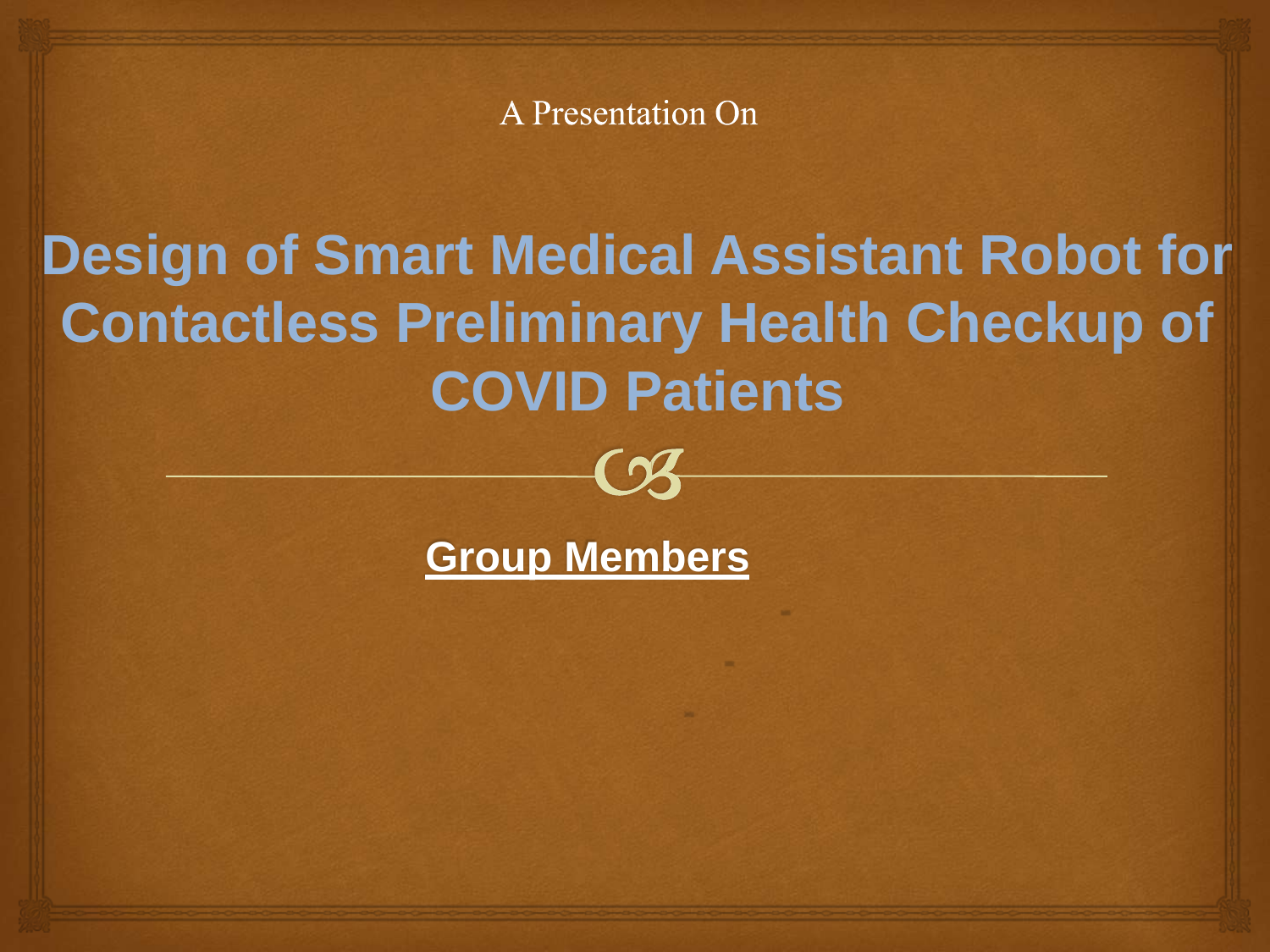

Design of Smart Medical Assistant Robot for Contactless Preliminary Health Checkup of COVID Patients

Group Members

a

a

v

-

ir

-

a

-